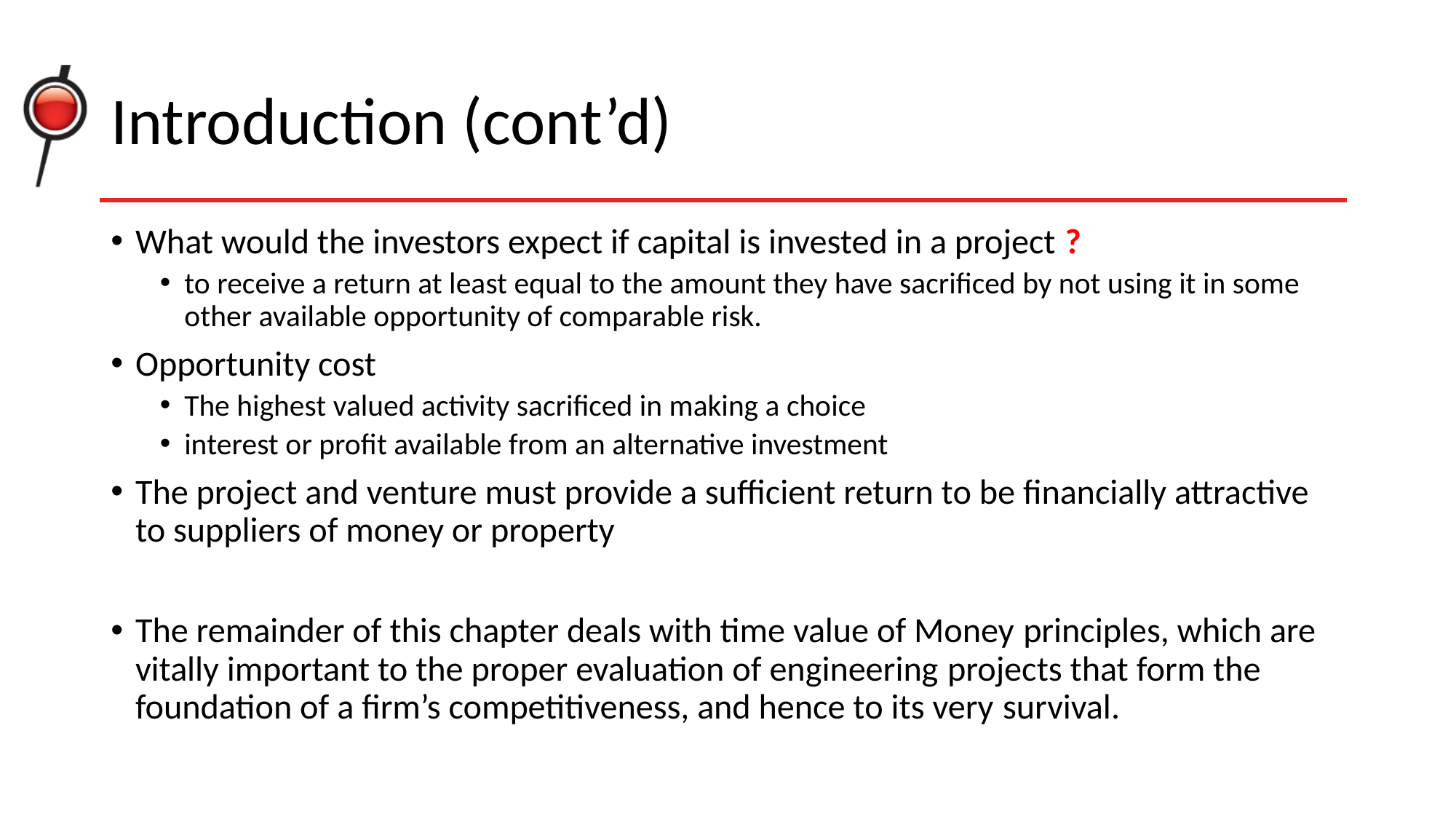

# Introduction (cont’d)
What would the investors expect if capital is invested in a project ?
to receive a return at least equal to the amount they have sacrificed by not using it in some other available opportunity of comparable risk.
Opportunity cost
The highest valued activity sacrificed in making a choice
interest or profit available from an alternative investment
The project and venture must provide a sufficient return to be financially attractive to suppliers of money or property

The remainder of this chapter deals with time value of Money principles, which are vitally important to the proper evaluation of engineering projects that form the foundation of a firm’s competitiveness, and hence to its very survival.